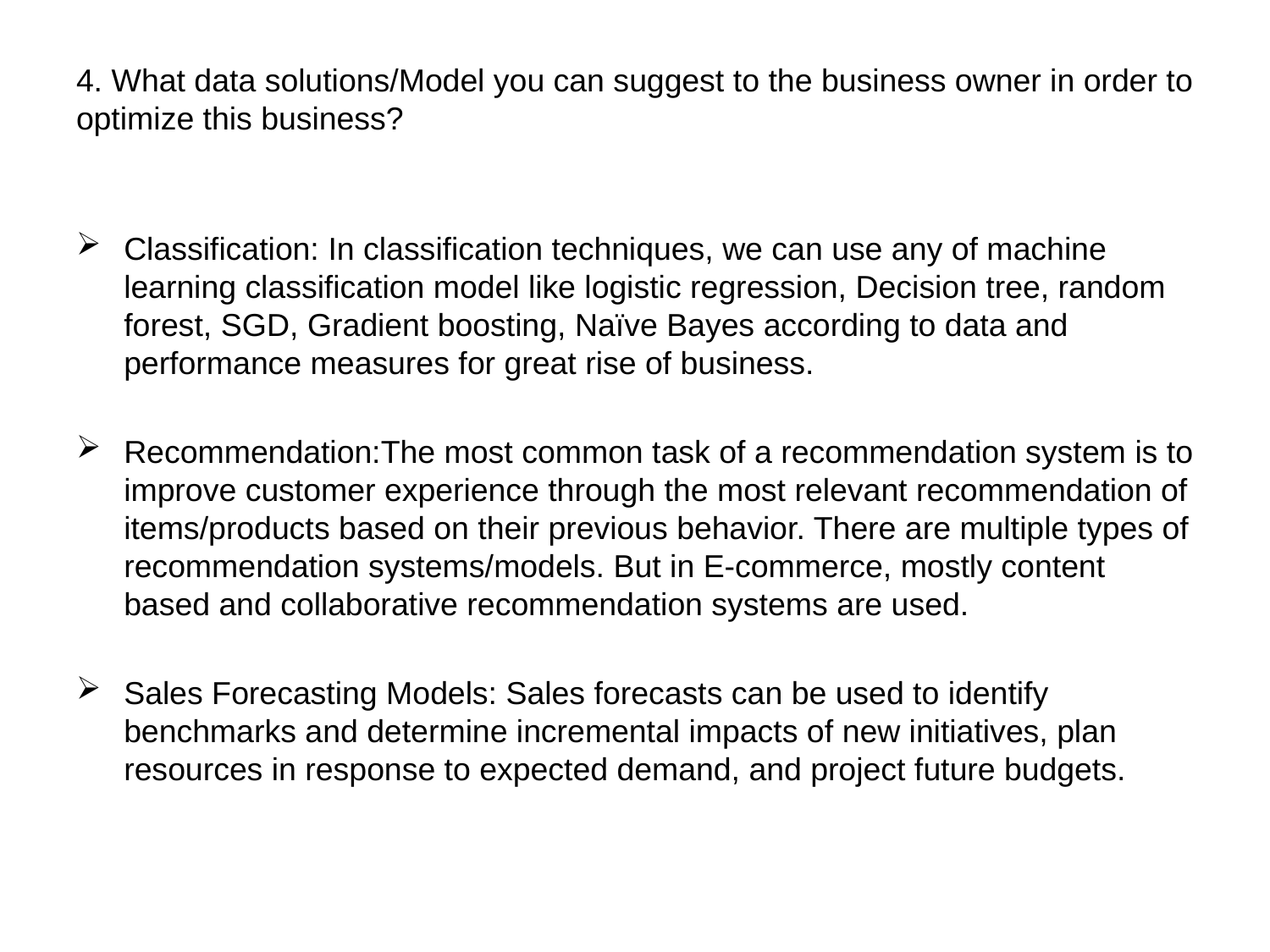

# 4. What data solutions/Model you can suggest to the business owner in order to optimize this business?
Classification: In classification techniques, we can use any of machine learning classification model like logistic regression, Decision tree, random forest, SGD, Gradient boosting, Naïve Bayes according to data and performance measures for great rise of business.

Recommendation:The most common task of a recommendation system is to improve customer experience through the most relevant recommendation of items/products based on their previous behavior. There are multiple types of recommendation systems/models. But in E-commerce, mostly content based and collaborative recommendation systems are used.

Sales Forecasting Models: Sales forecasts can be used to identify benchmarks and determine incremental impacts of new initiatives, plan resources in response to expected demand, and project future budgets.